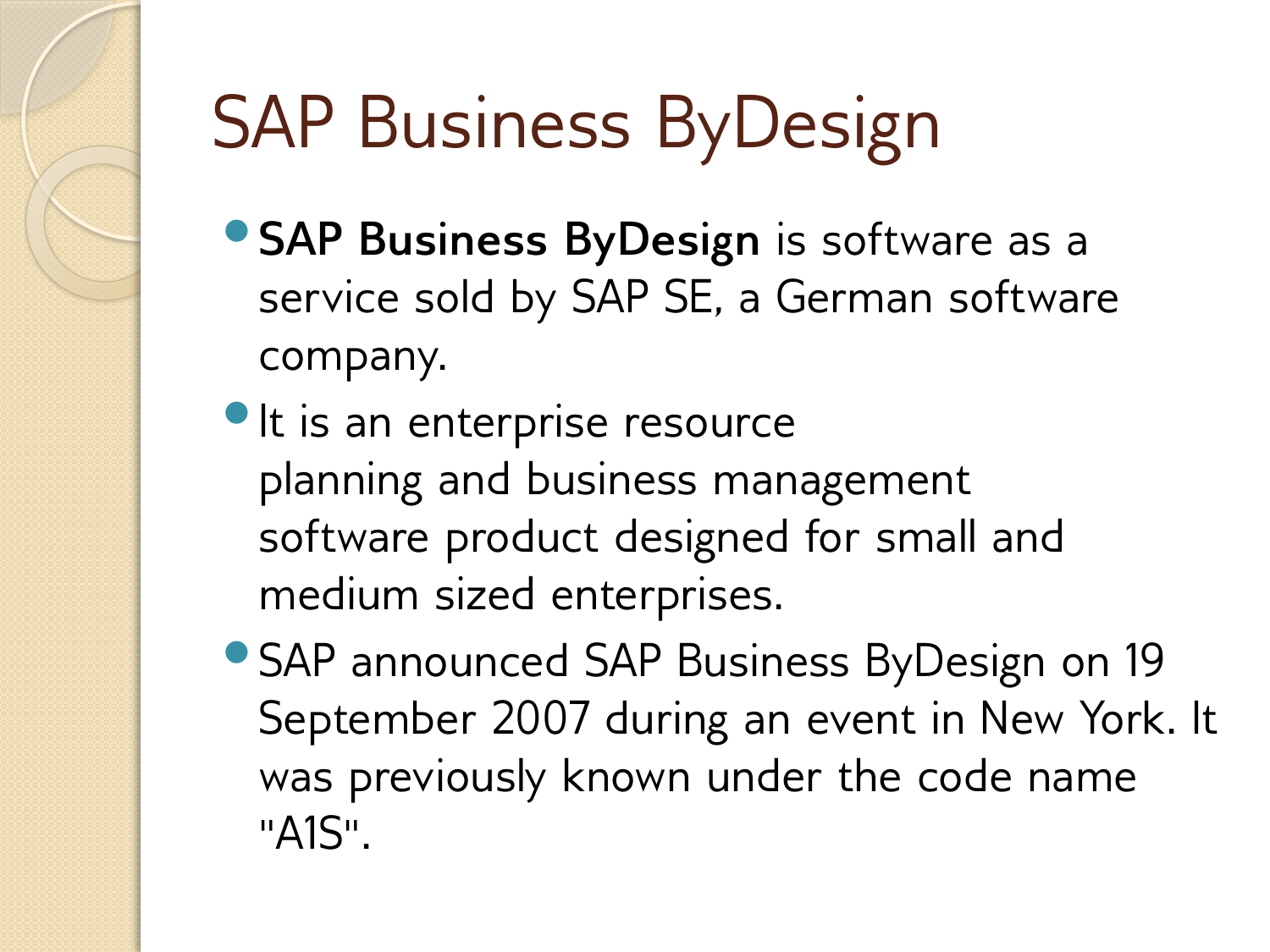

# SAP Business ByDesign
SAP Business ByDesign is software as a service sold by SAP SE, a German software company.
It is an enterprise resource planning and business management software product designed for small and medium sized enterprises.
SAP announced SAP Business ByDesign on 19 September 2007 during an event in New York. It was previously known under the code name "A1S".